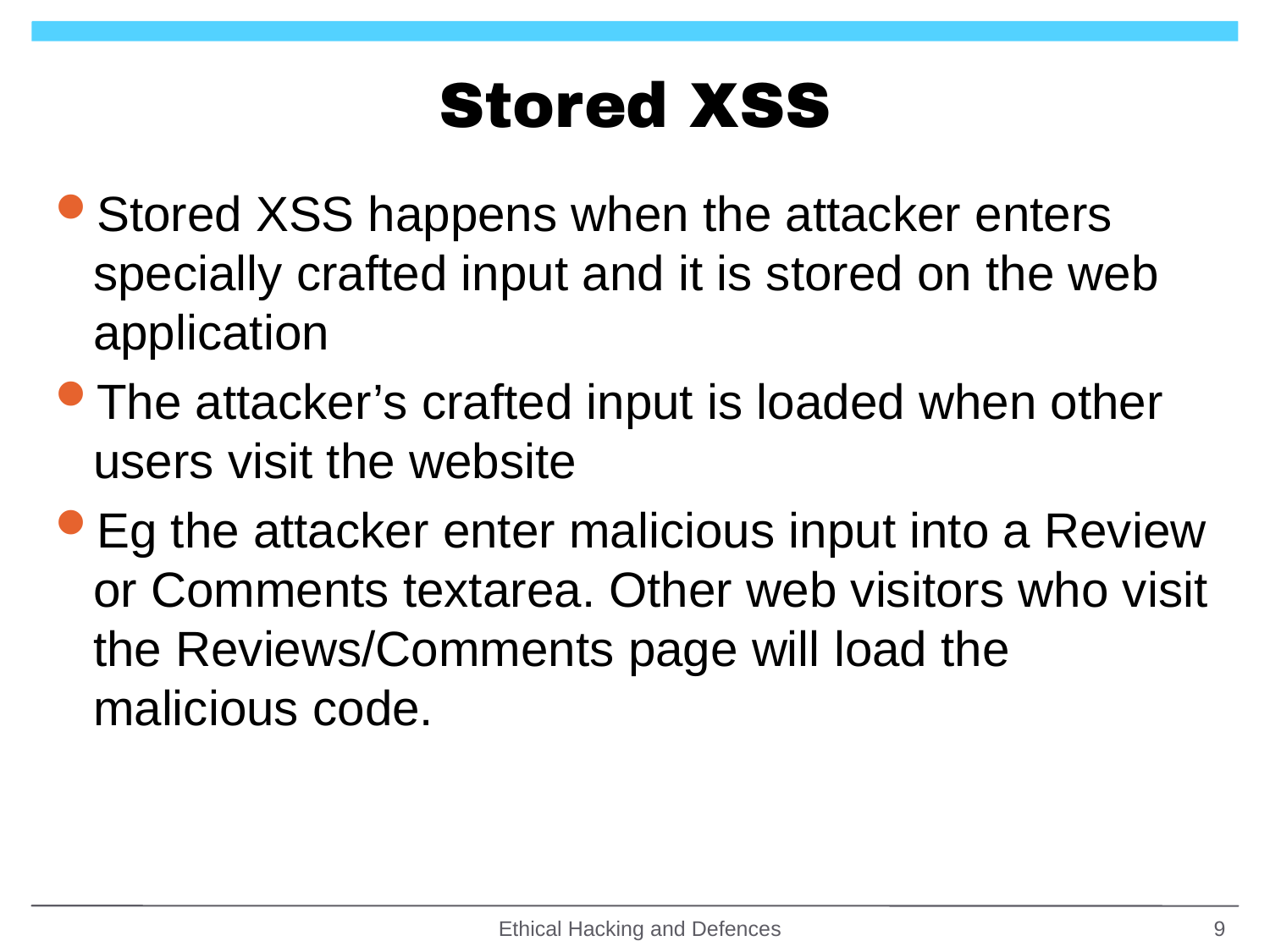

# Stored XSS
Stored XSS happens when the attacker enters specially crafted input and it is stored on the web application
The attacker’s crafted input is loaded when other users visit the website
Eg the attacker enter malicious input into a Review or Comments textarea. Other web visitors who visit the Reviews/Comments page will load the malicious code.
Ethical Hacking and Defences
9